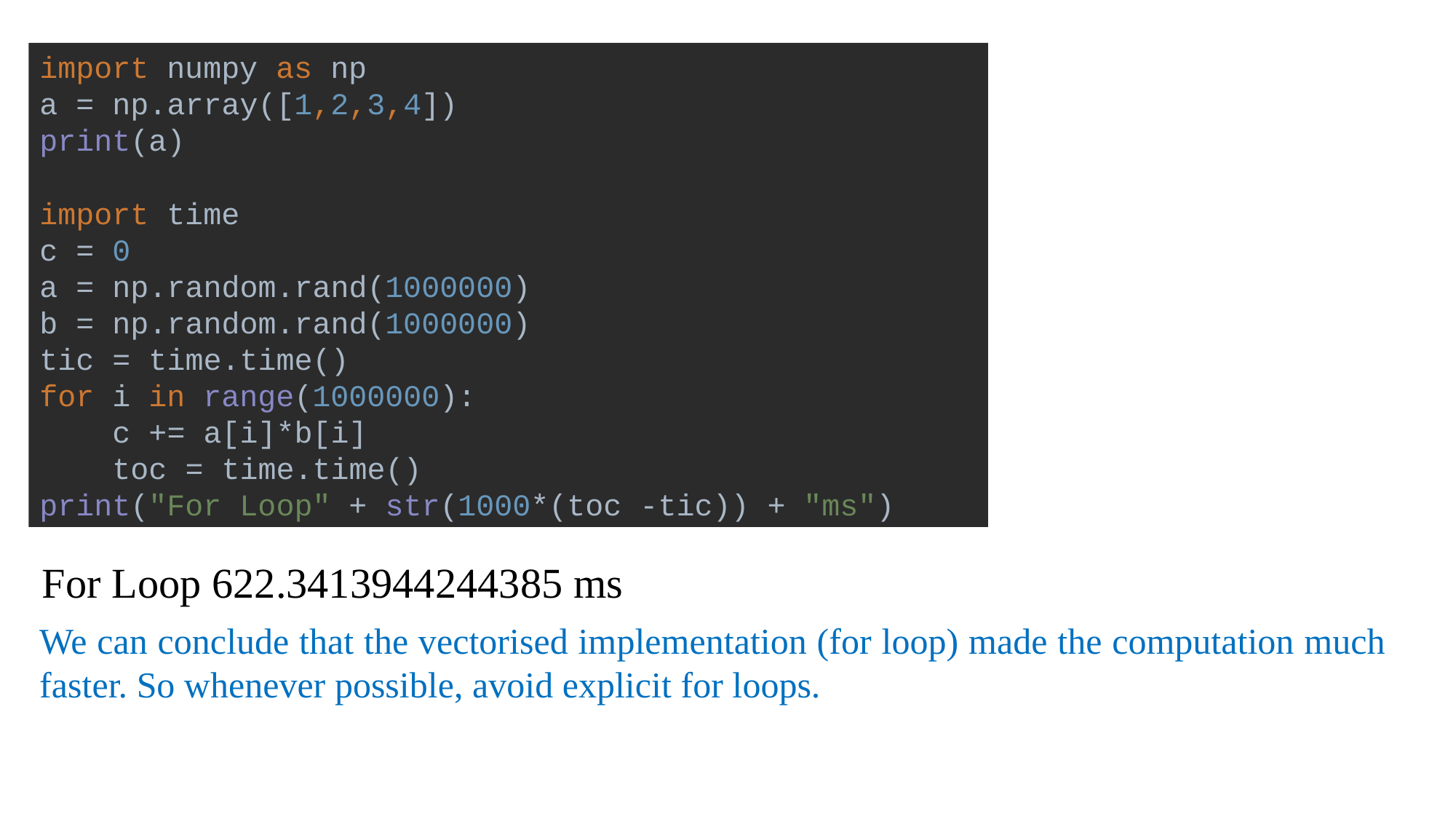

import numpy as np
a = np.array([1,2,3,4])
print(a)
import time
c = 0
a = np.random.rand(1000000)
b = np.random.rand(1000000)
tic = time.time()
for i in range(1000000):
    c += a[i]*b[i]
    toc = time.time()
print("For Loop" + str(1000*(toc -tic)) + "ms")
For Loop 622.3413944244385 ms
We can conclude that the vectorised implementation (for loop) made the computation much faster. So whenever possible, avoid explicit for loops.